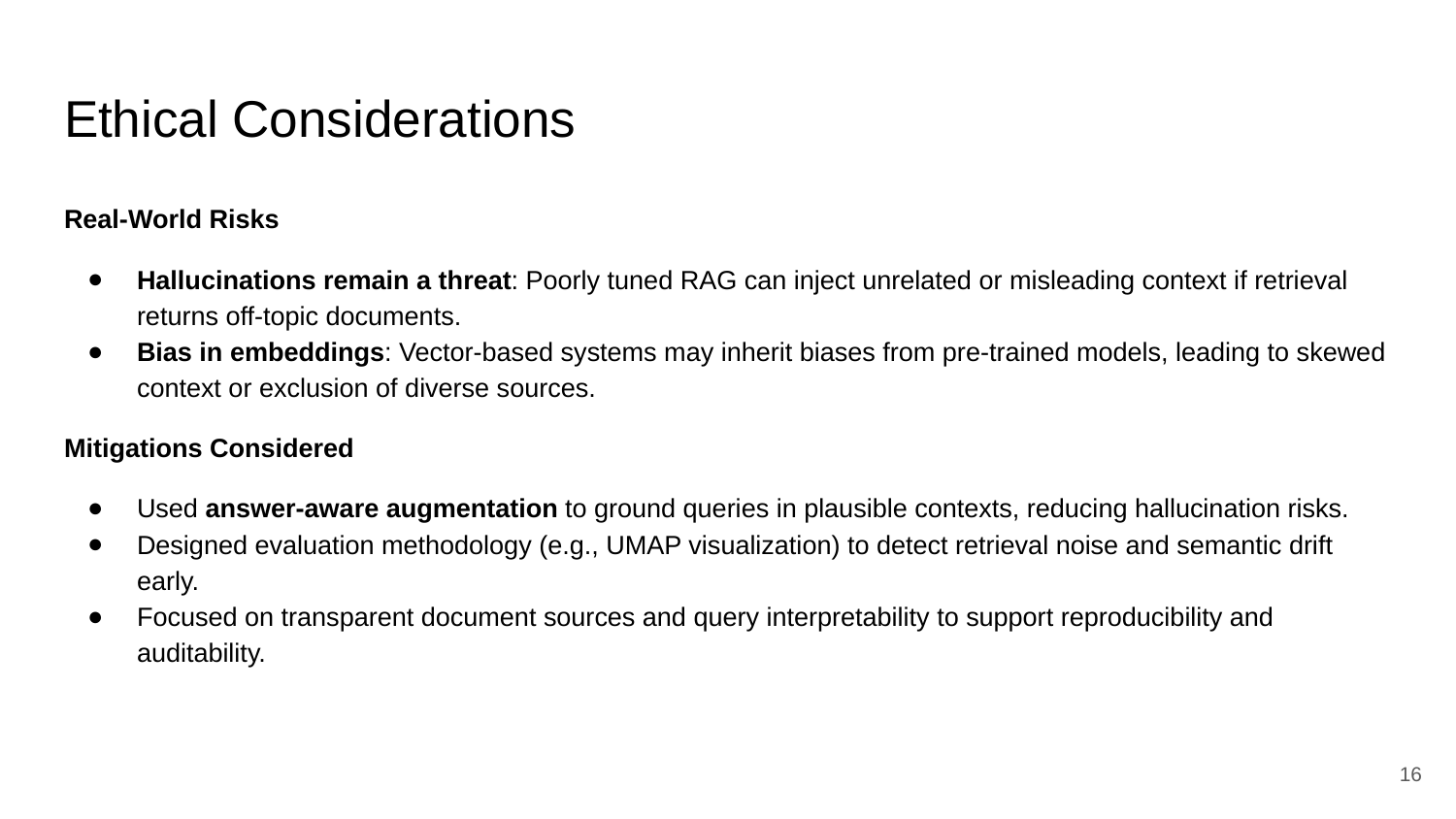

# Ethical Considerations
Real-World Risks
Hallucinations remain a threat: Poorly tuned RAG can inject unrelated or misleading context if retrieval returns off-topic documents.
Bias in embeddings: Vector-based systems may inherit biases from pre-trained models, leading to skewed context or exclusion of diverse sources.
Mitigations Considered
Used answer-aware augmentation to ground queries in plausible contexts, reducing hallucination risks.
Designed evaluation methodology (e.g., UMAP visualization) to detect retrieval noise and semantic drift early.
Focused on transparent document sources and query interpretability to support reproducibility and auditability.
16